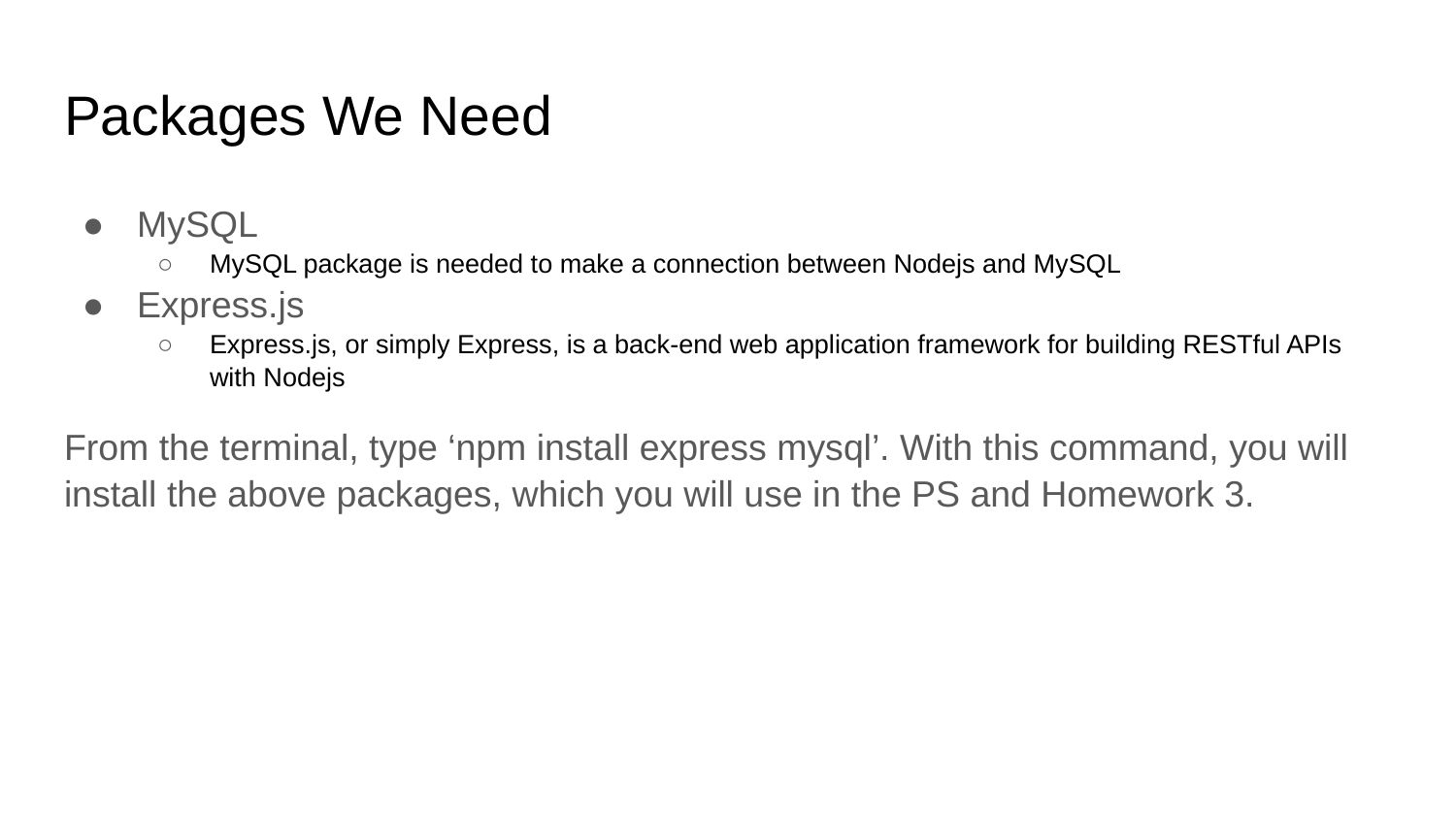

# Packages We Need
MySQL
MySQL package is needed to make a connection between Nodejs and MySQL
Express.js
Express.js, or simply Express, is a back-end web application framework for building RESTful APIs with Nodejs

From the terminal, type ‘npm install express mysql’. With this command, you will install the above packages, which you will use in the PS and Homework 3.